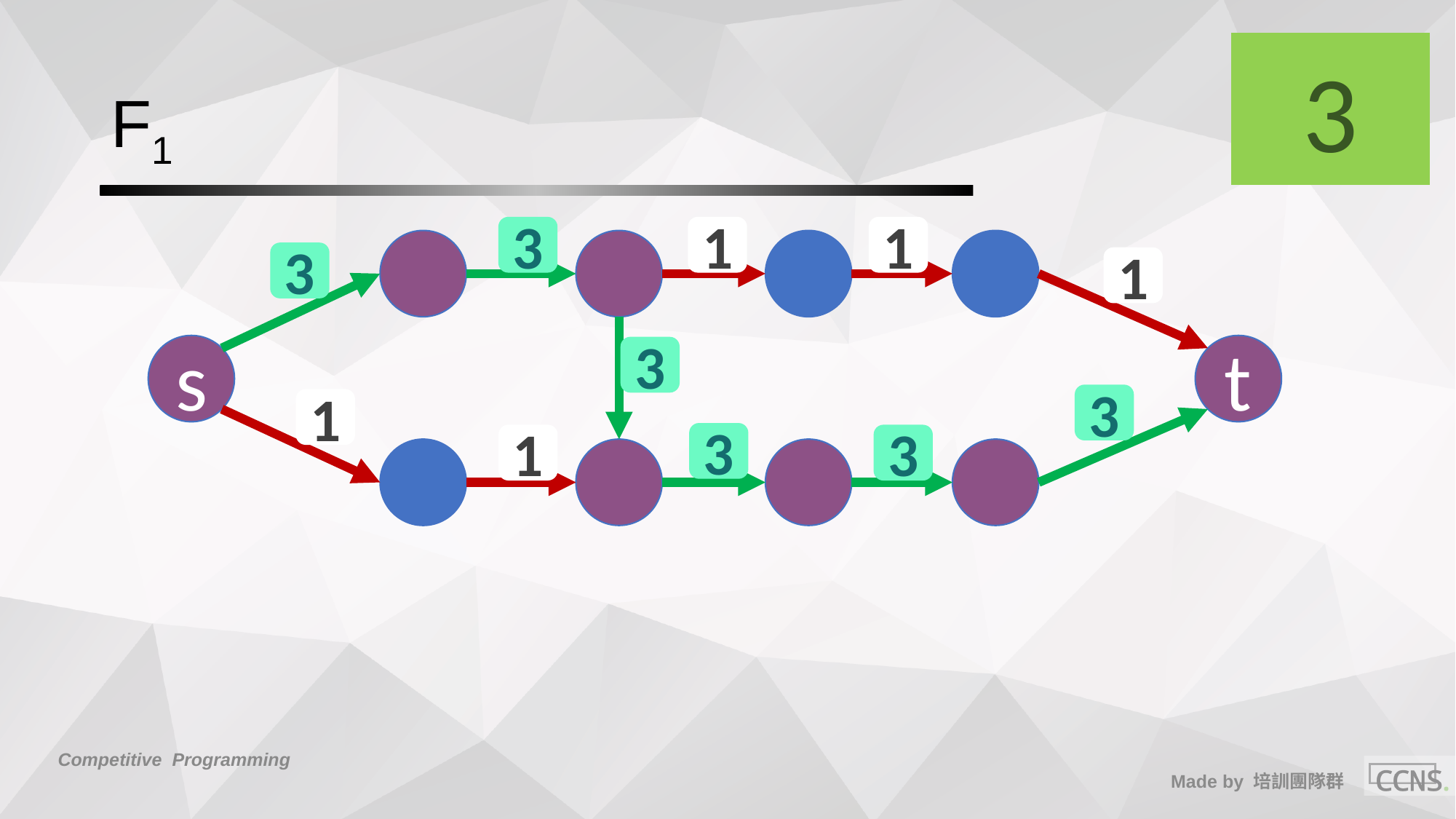

3
# F1
3
3
3
3
3
3
1
1
1
1
1

s
t